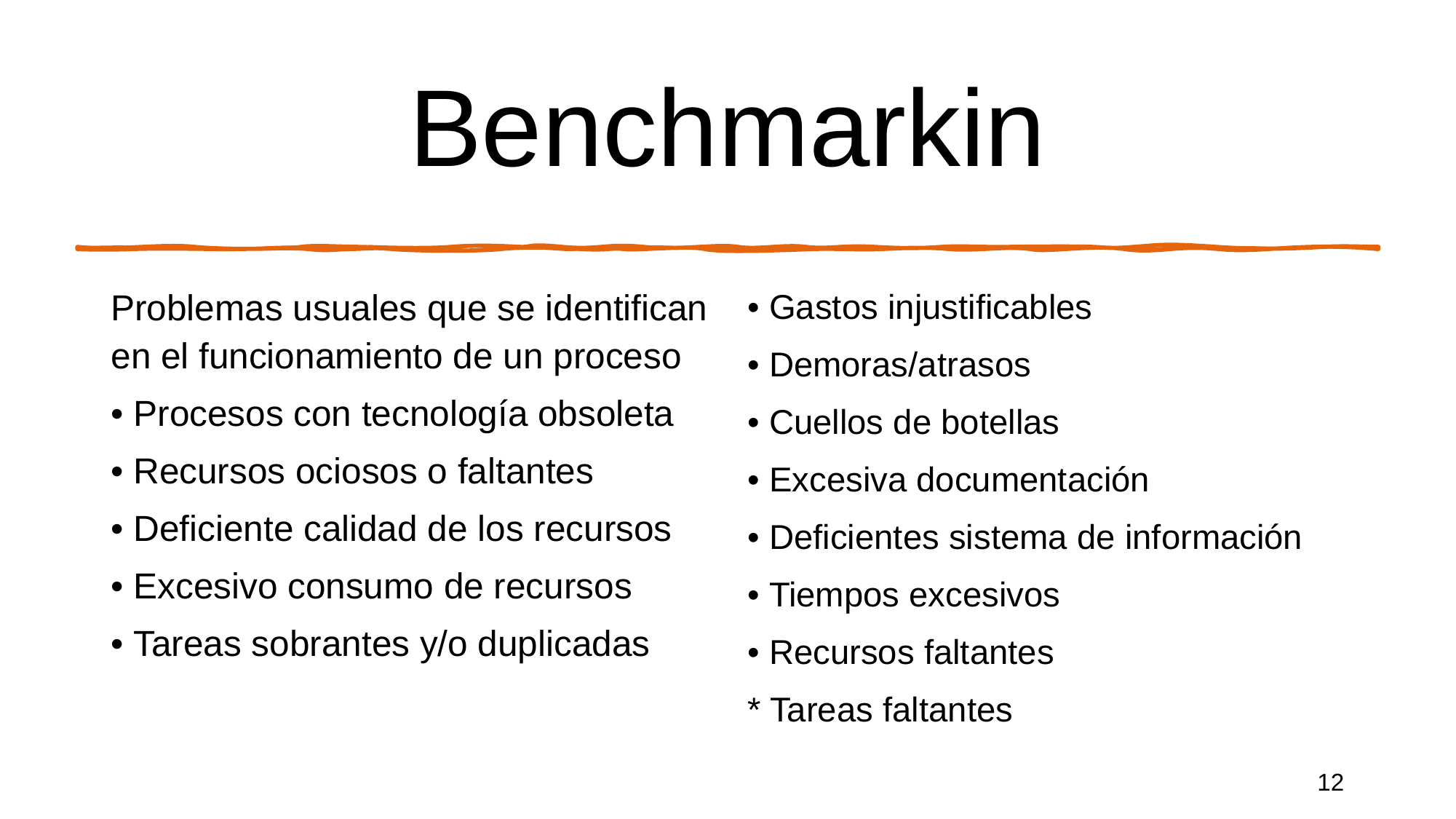

# Benchmarkin
Problemas usuales que se identifican en el funcionamiento de un proceso
• Procesos con tecnología obsoleta
• Recursos ociosos o faltantes
• Deficiente calidad de los recursos
• Excesivo consumo de recursos
• Tareas sobrantes y/o duplicadas
• Gastos injustificables
• Demoras/atrasos
• Cuellos de botellas
• Excesiva documentación
• Deficientes sistema de información
• Tiempos excesivos
• Recursos faltantes
* Tareas faltantes
12